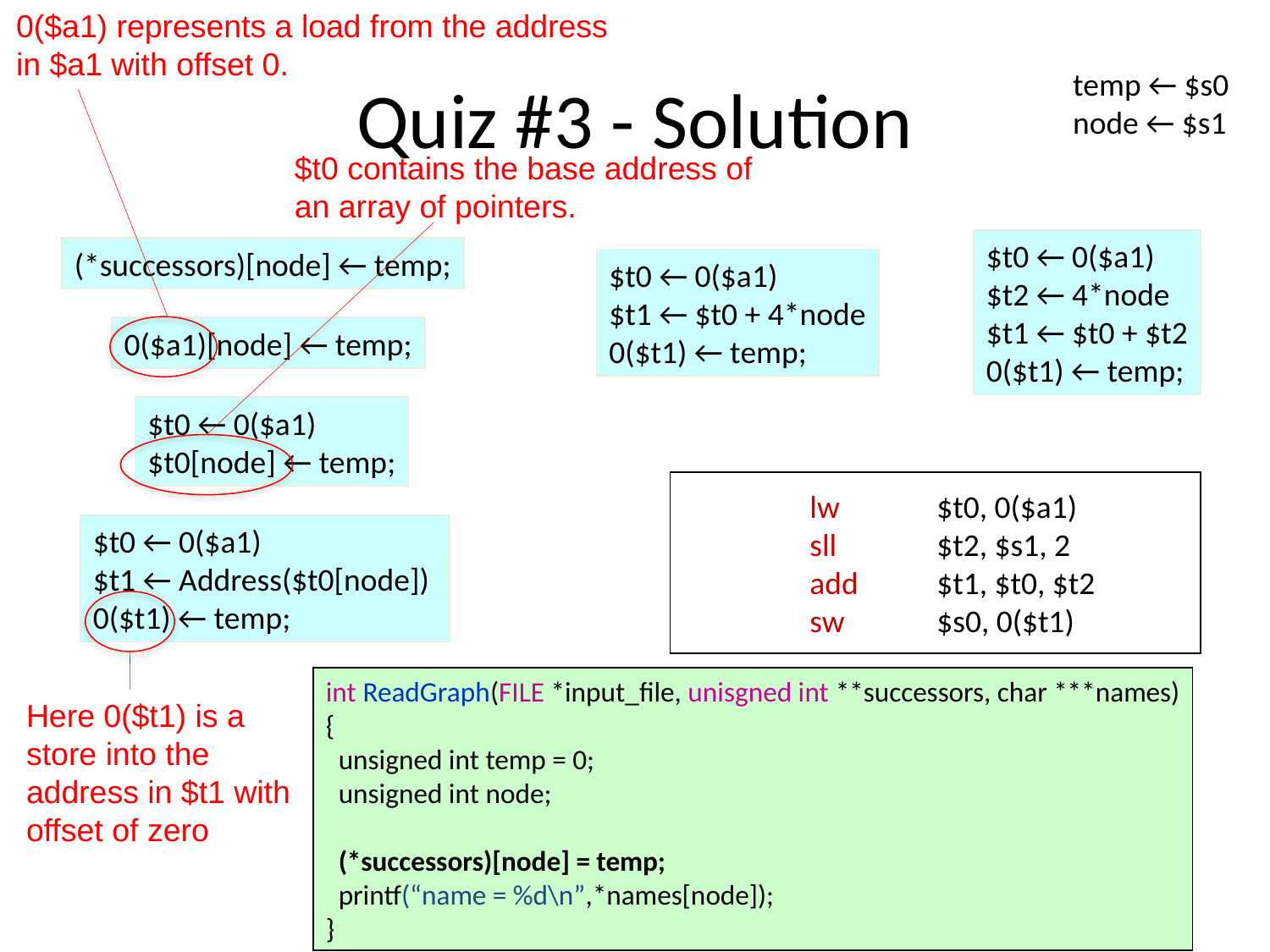

0($a1) represents a load from the address
in $a1 with offset 0.

# Quiz #3 - Solution
 temp ← $s0
 node ← $s1
$t0 contains the base address of
an array of pointers.

$t0 ← 0($a1)
$t2 ← 4*node
$t1 ← $t0 + $t2
0($t1) ← temp;
(*successors)[node] ← temp;
$t0 ← 0($a1)
$t1 ← $t0 + 4*node
0($t1) ← temp;
0($a1)[node] ← temp;
$t0 ← 0($a1)
$t0[node] ← temp;
	lw	$t0, 0($a1)
	sll	$t2, $s1, 2
	add	$t1, $t0, $t2
	sw	$s0, 0($t1)
$t0 ← 0($a1)
$t1 ← Address($t0[node])
0($t1) ← temp;

Here 0($t1) is a
store into the
address in $t1 with
offset of zero
int ReadGraph(FILE *input_file, unisgned int **successors, char ***names)
{
  unsigned int temp = 0;
  unsigned int node;

  (*successors)[node] = temp;
  printf(“name = %d\n”,*names[node]);
}
CMPUT 229 - Computer Organization and Architecture I
48